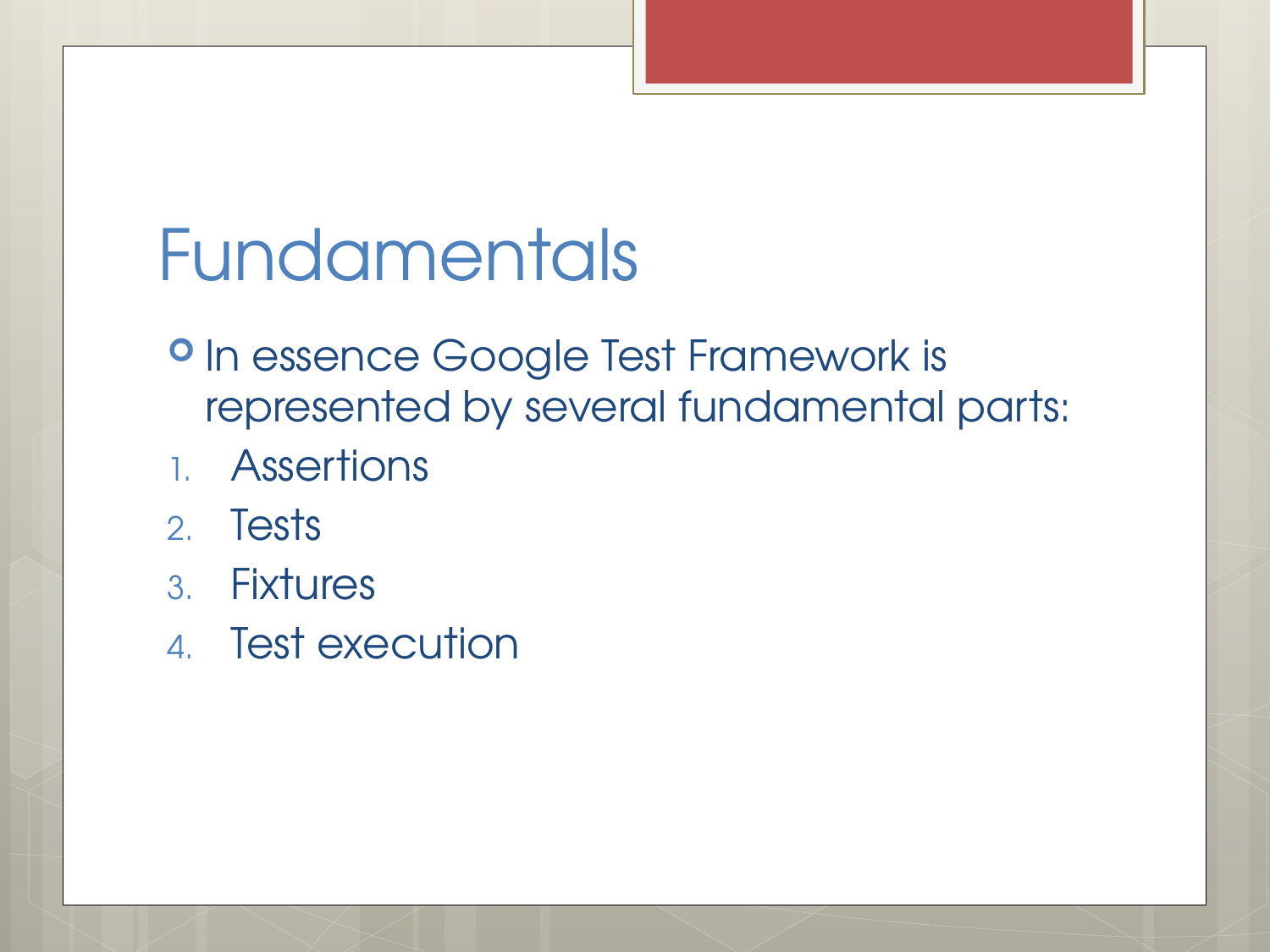

# Fundamentals
In essence Google Test Framework is represented by several fundamental parts:
Assertions
Tests
Fixtures
Test execution